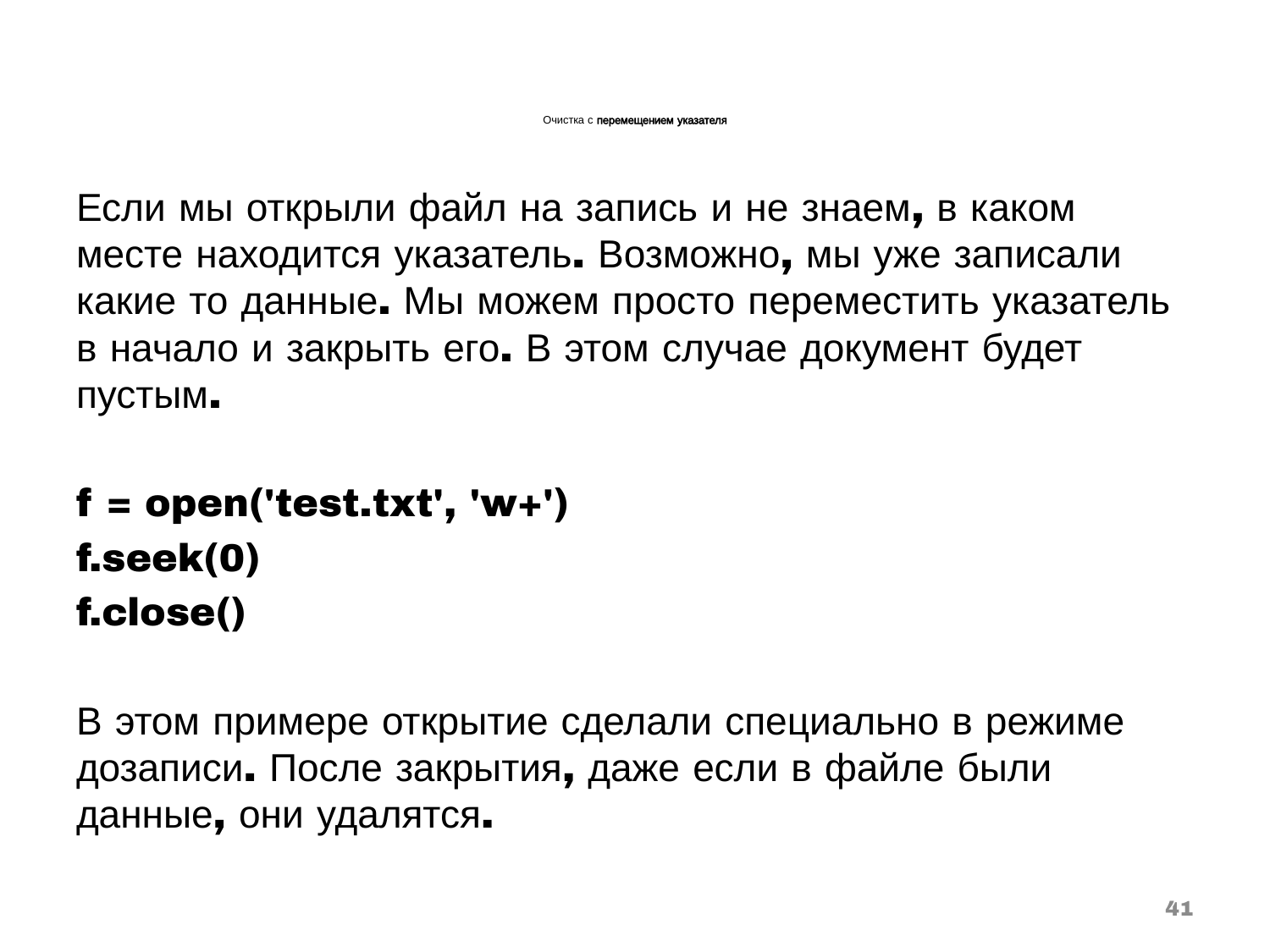

# Очистка с перемещением указателя
Если мы открыли файл на запись и не знаем, в каком месте находится указатель. Возможно, мы уже записали какие то данные. Мы можем просто переместить указатель в начало и закрыть его. В этом случае документ будет пустым.

f = open('test.txt', 'w+')
f.seek(0)
f.close()

В этом примере открытие сделали специально в режиме дозаписи. После закрытия, даже если в файле были данные, они удалятся.
41